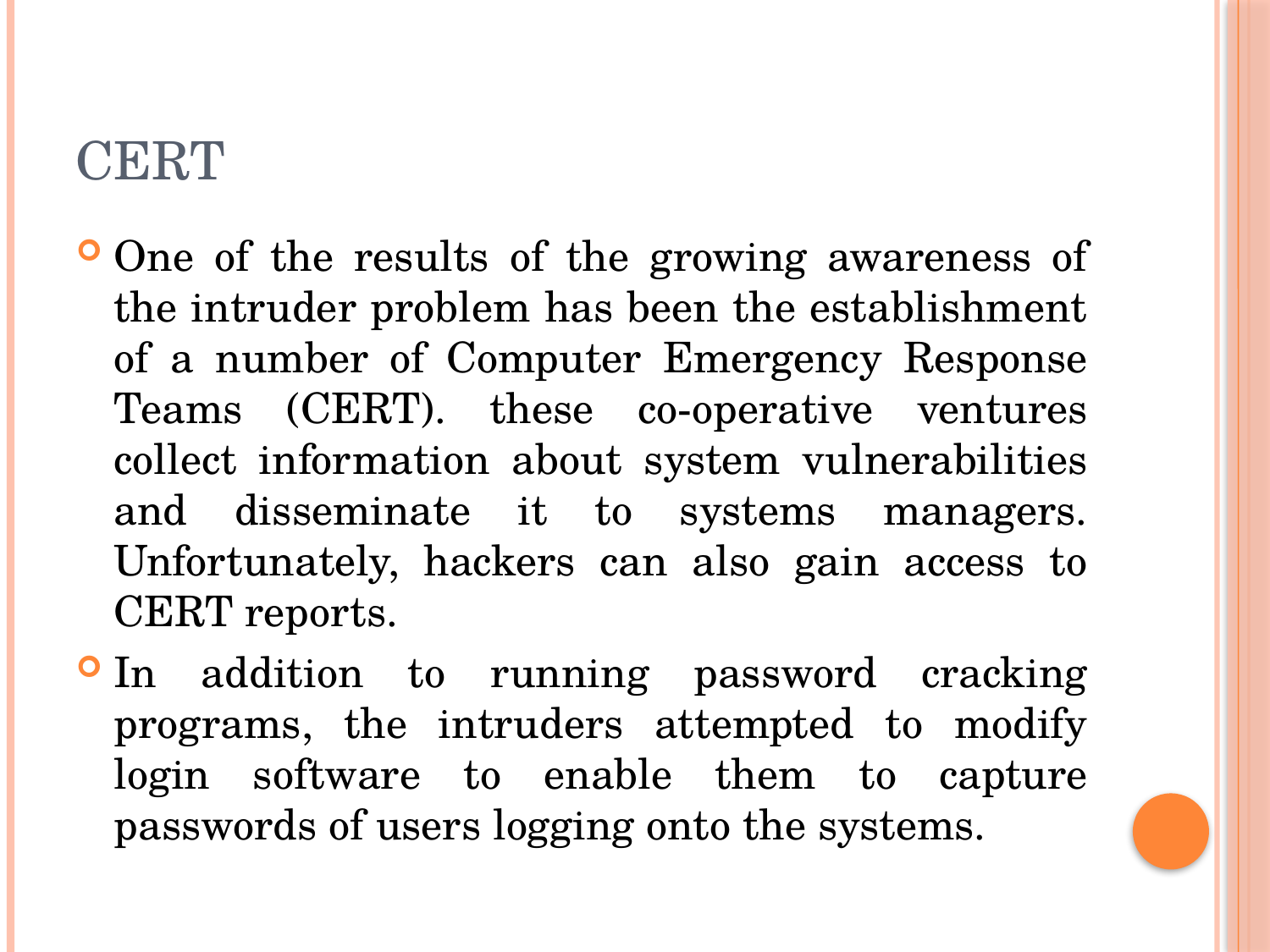

# CERT
One of the results of the growing awareness of the intruder problem has been the establishment of a number of Computer Emergency Response Teams (CERT). these co-operative ventures collect information about system vulnerabilities and disseminate it to systems managers. Unfortunately, hackers can also gain access to CERT reports.
In addition to running password cracking programs, the intruders attempted to modify login software to enable them to capture passwords of users logging onto the systems.